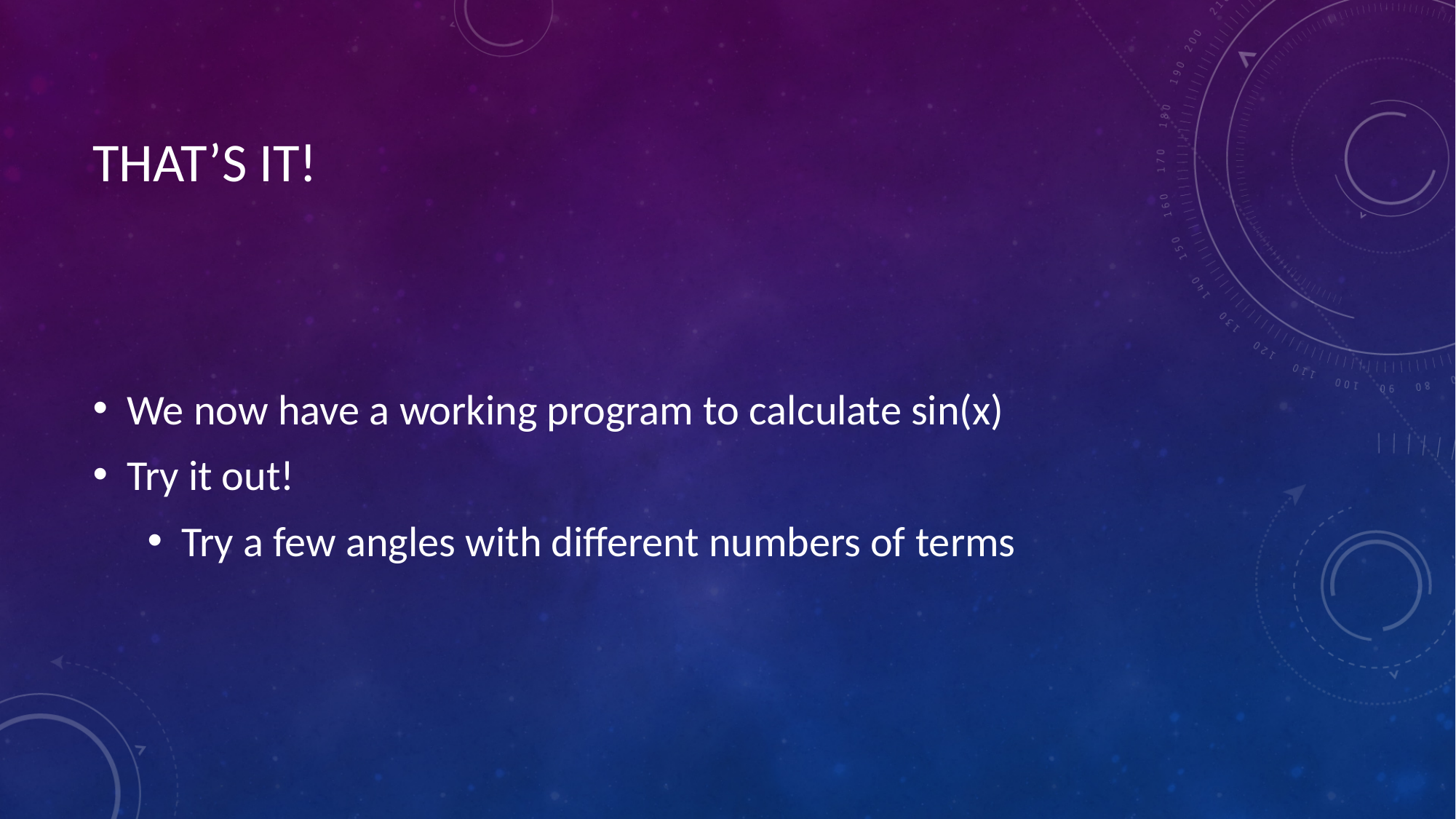

# That’s it!
We now have a working program to calculate sin(x)
Try it out!
Try a few angles with different numbers of terms